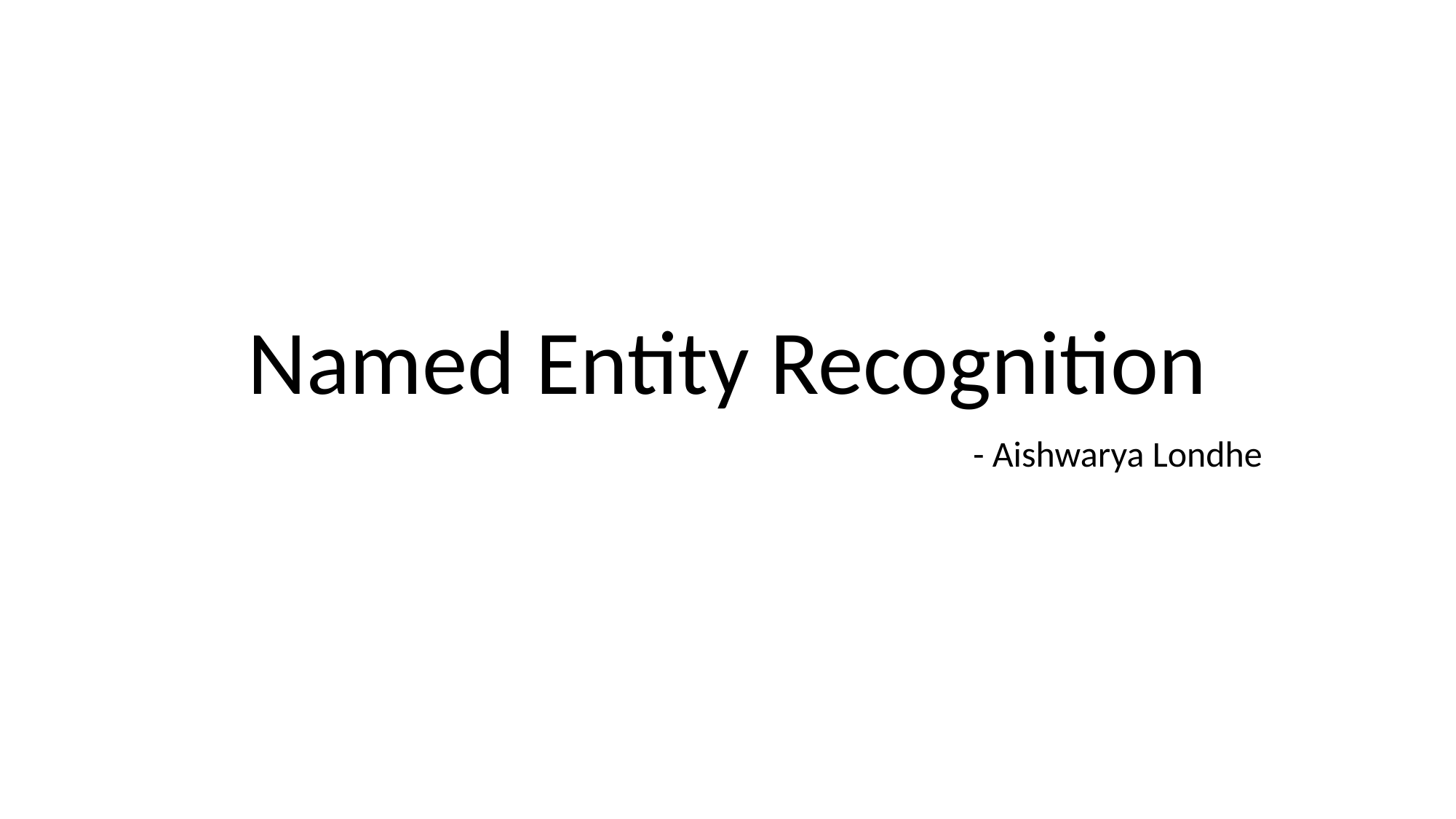

# Named Entity Recognition
- Aishwarya Londhe